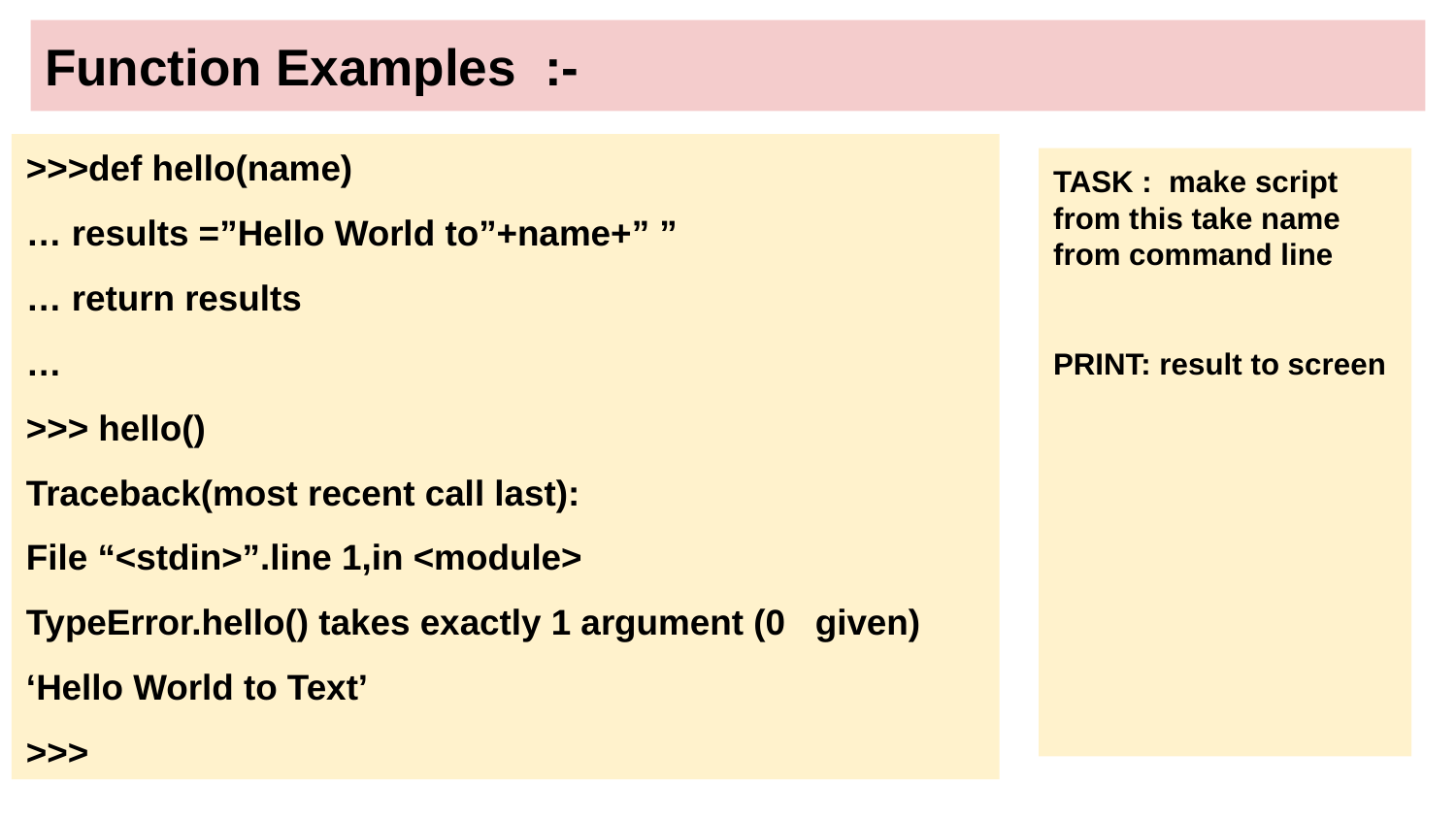

# Function Examples  :-
>>>def hello(name)
… results =”Hello World to”+name+” ”
… return results
…
>>> hello()
Traceback(most recent call last):
File “<stdin>”.line 1,in <module>
TypeError.hello() takes exactly 1 argument (0   given)
‘Hello World to Text’
>>>
TASK :  make script from this take name from command line

PRINT: result to screen